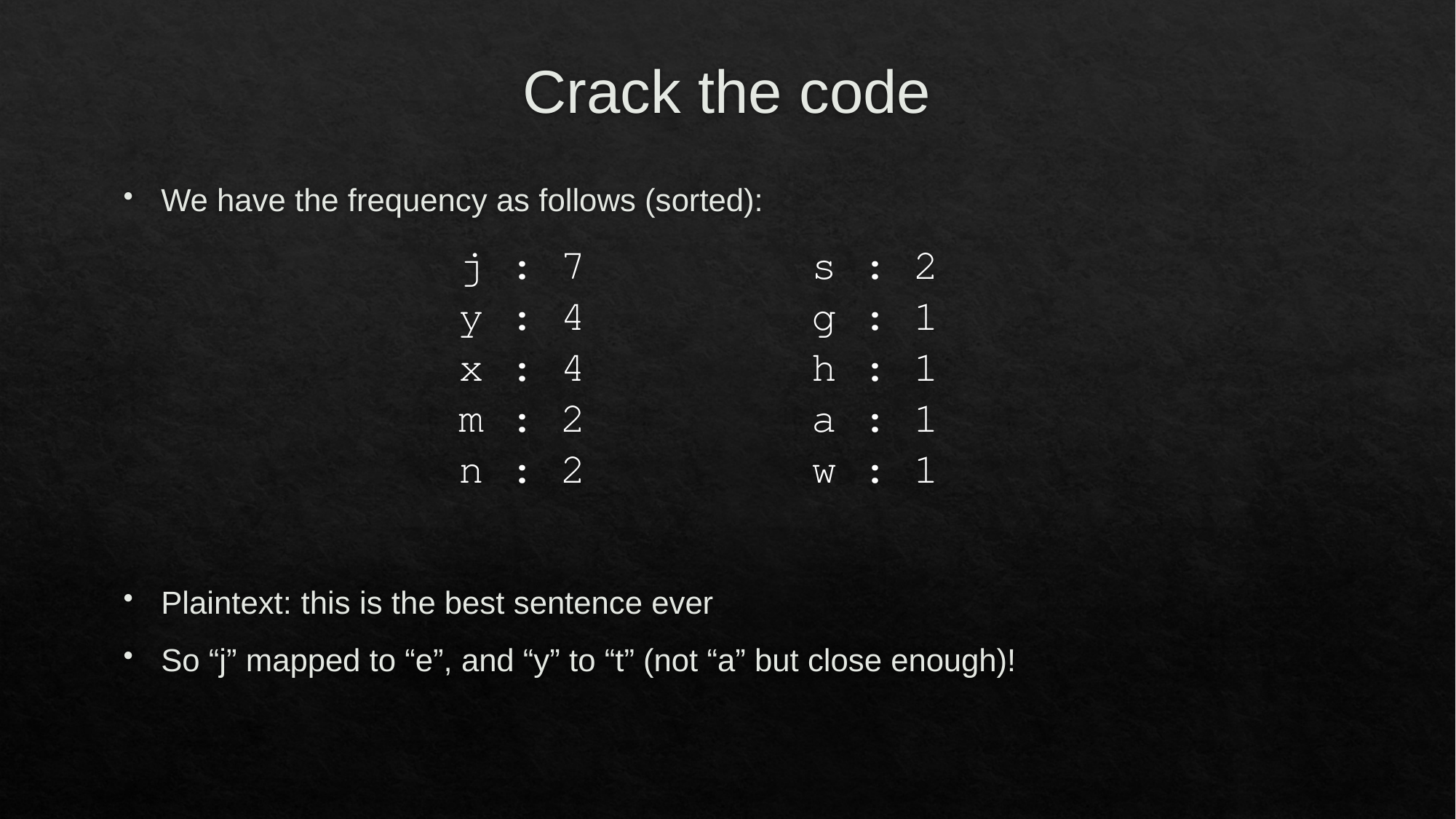

# Crack the code
We have the frequency as follows (sorted):

Plaintext: this is the best sentence ever
So “j” mapped to “e”, and “y” to “t” (not “a” but close enough)!
j : 7
y : 4
x : 4
m : 2
n : 2

s : 2
g : 1
h : 1
a : 1
w : 1